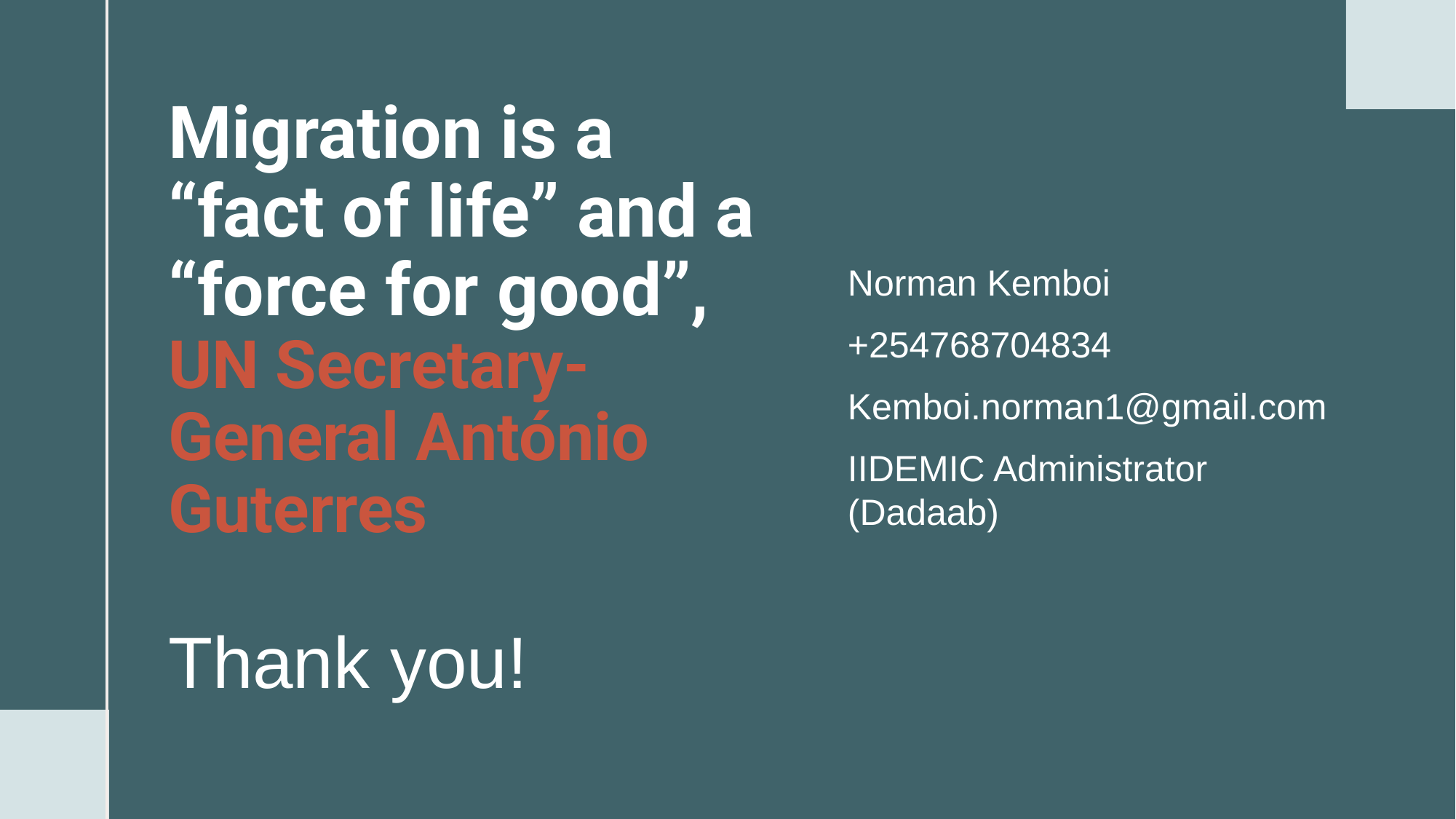

Norman Kemboi
+254768704834
Kemboi.norman1@gmail.com
IIDEMIC Administrator (Dadaab)
# Migration is a “fact of life” and a “force for good”, UN Secretary-General António Guterres Thank you!